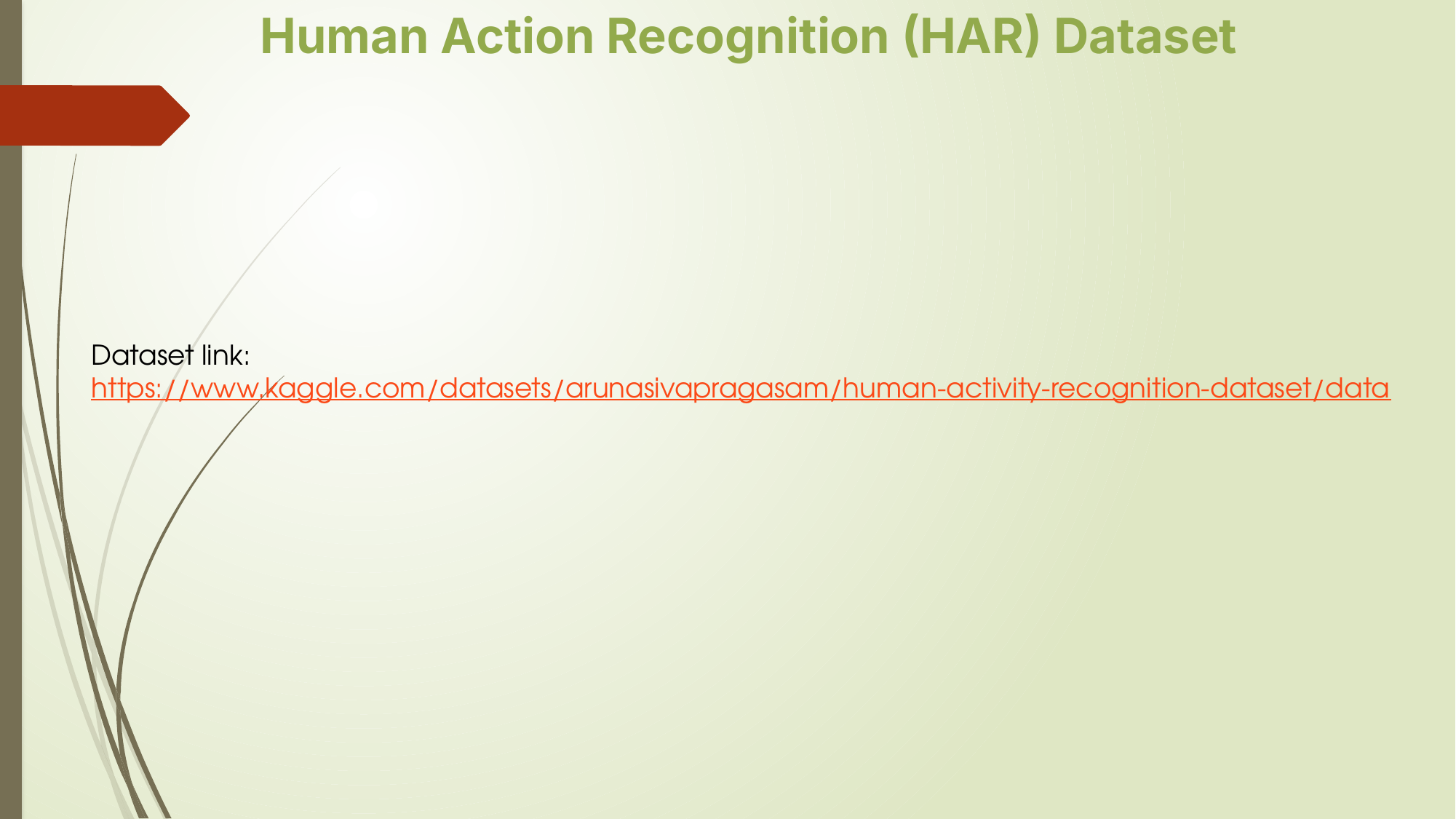

Human Action Recognition (HAR) Dataset

Dataset link: https://www.kaggle.com/datasets/arunasivapragasam/human-activity-recognition-dataset/data